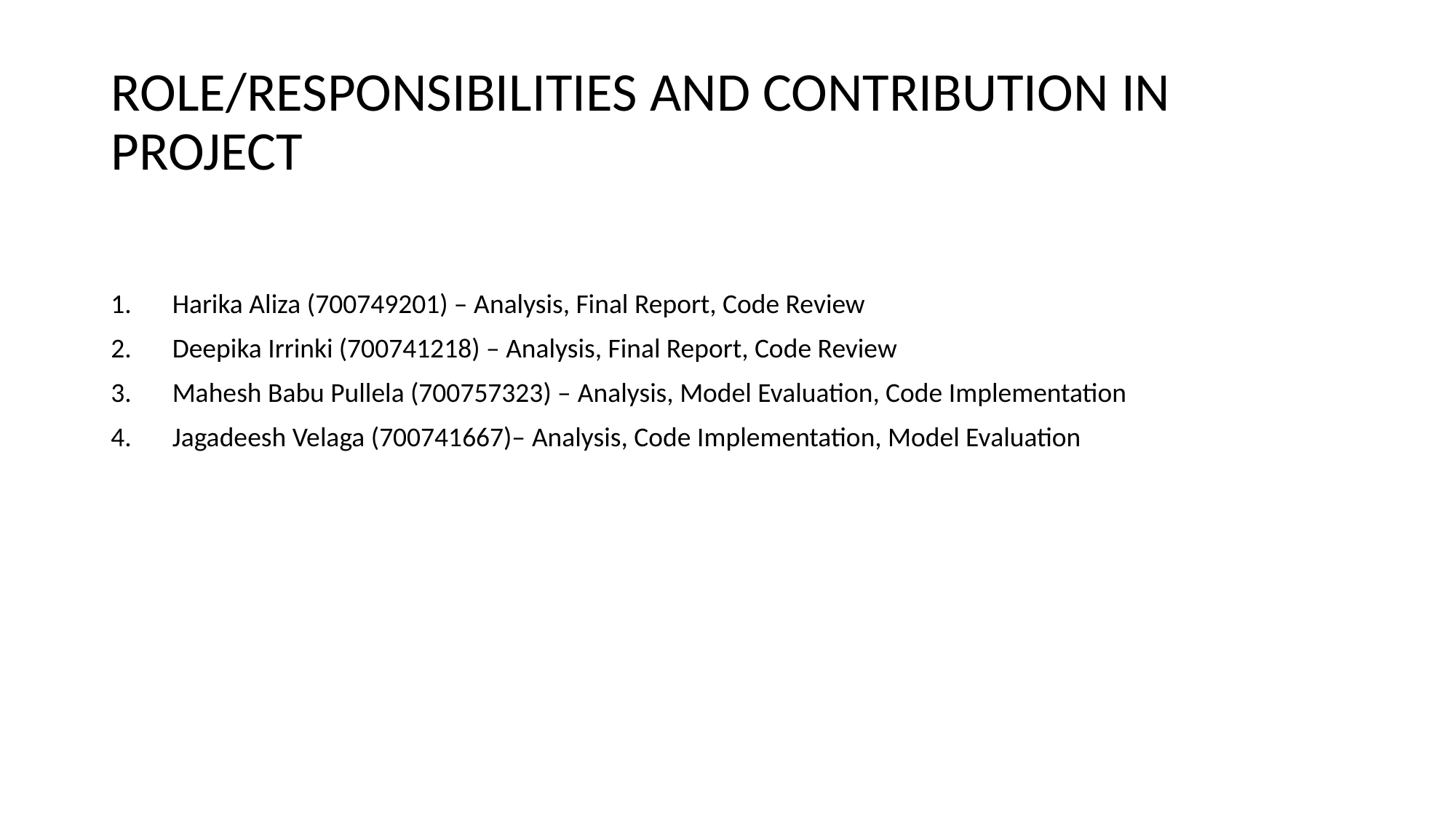

# ROLE/RESPONSIBILITIES AND CONTRIBUTION IN PROJECT

Harika Aliza (700749201) – Analysis, Final Report, Code Review
Deepika Irrinki (700741218) – Analysis, Final Report, Code Review
Mahesh Babu Pullela (700757323) – Analysis, Model Evaluation, Code Implementation
Jagadeesh Velaga (700741667)– Analysis, Code Implementation, Model Evaluation